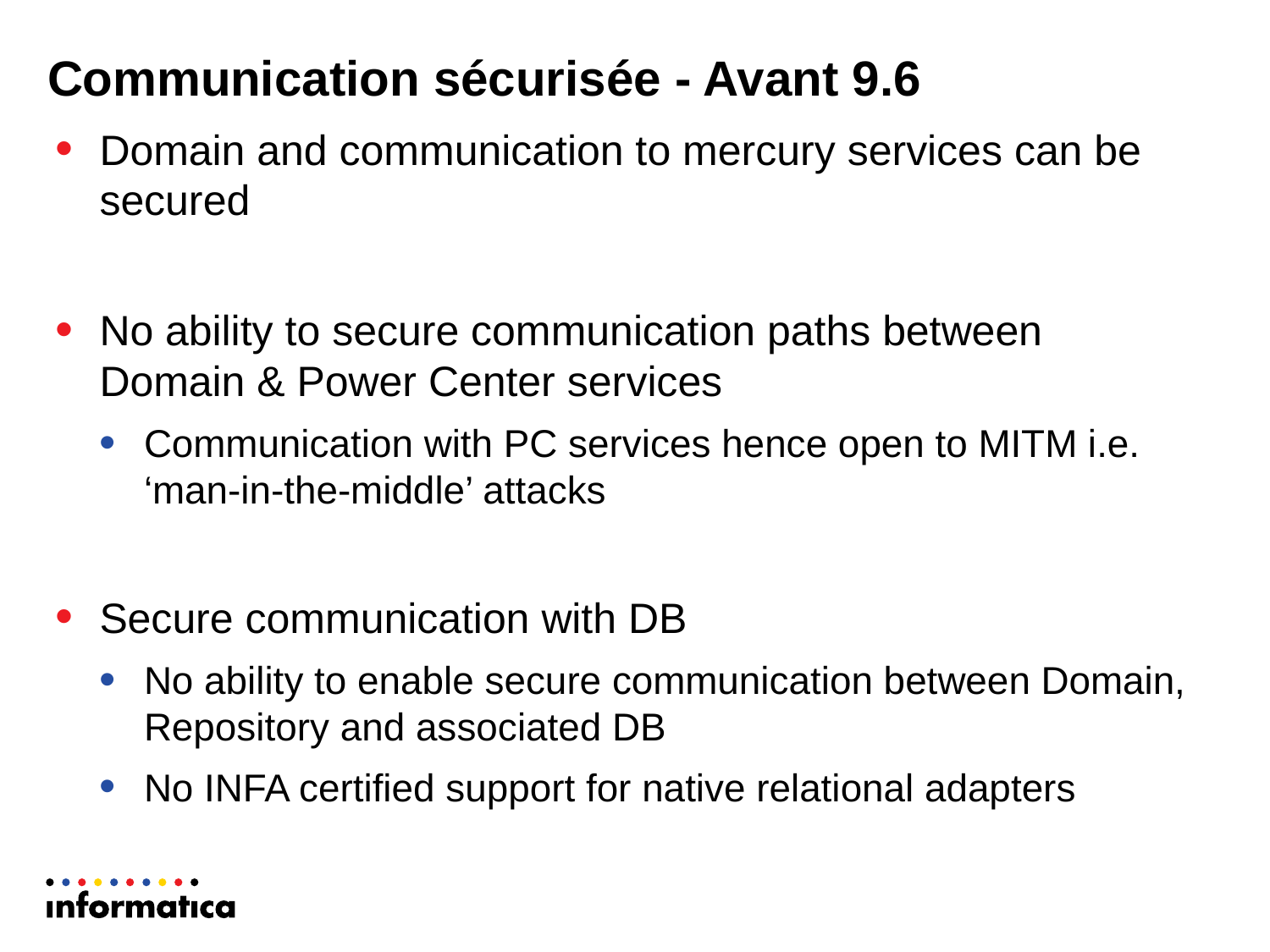

# Communication sécurisée - Avant 9.6
Domain and communication to mercury services can be secured

No ability to secure communication paths between Domain & Power Center services
Communication with PC services hence open to MITM i.e. ‘man-in-the-middle’ attacks

Secure communication with DB
No ability to enable secure communication between Domain, Repository and associated DB
No INFA certified support for native relational adapters